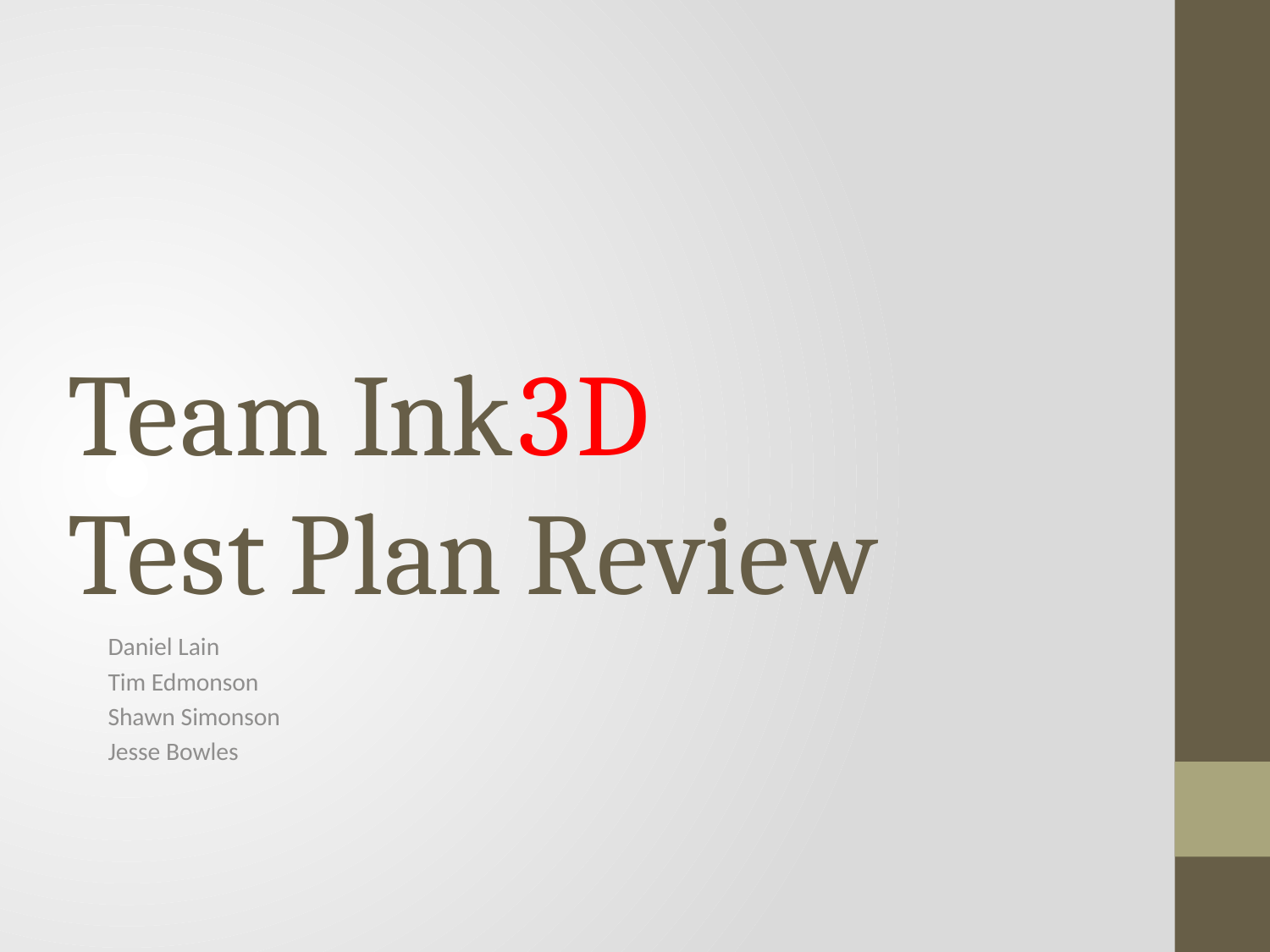

# Team Ink3D Test Plan Review
Daniel Lain
Tim Edmonson
Shawn Simonson
Jesse Bowles